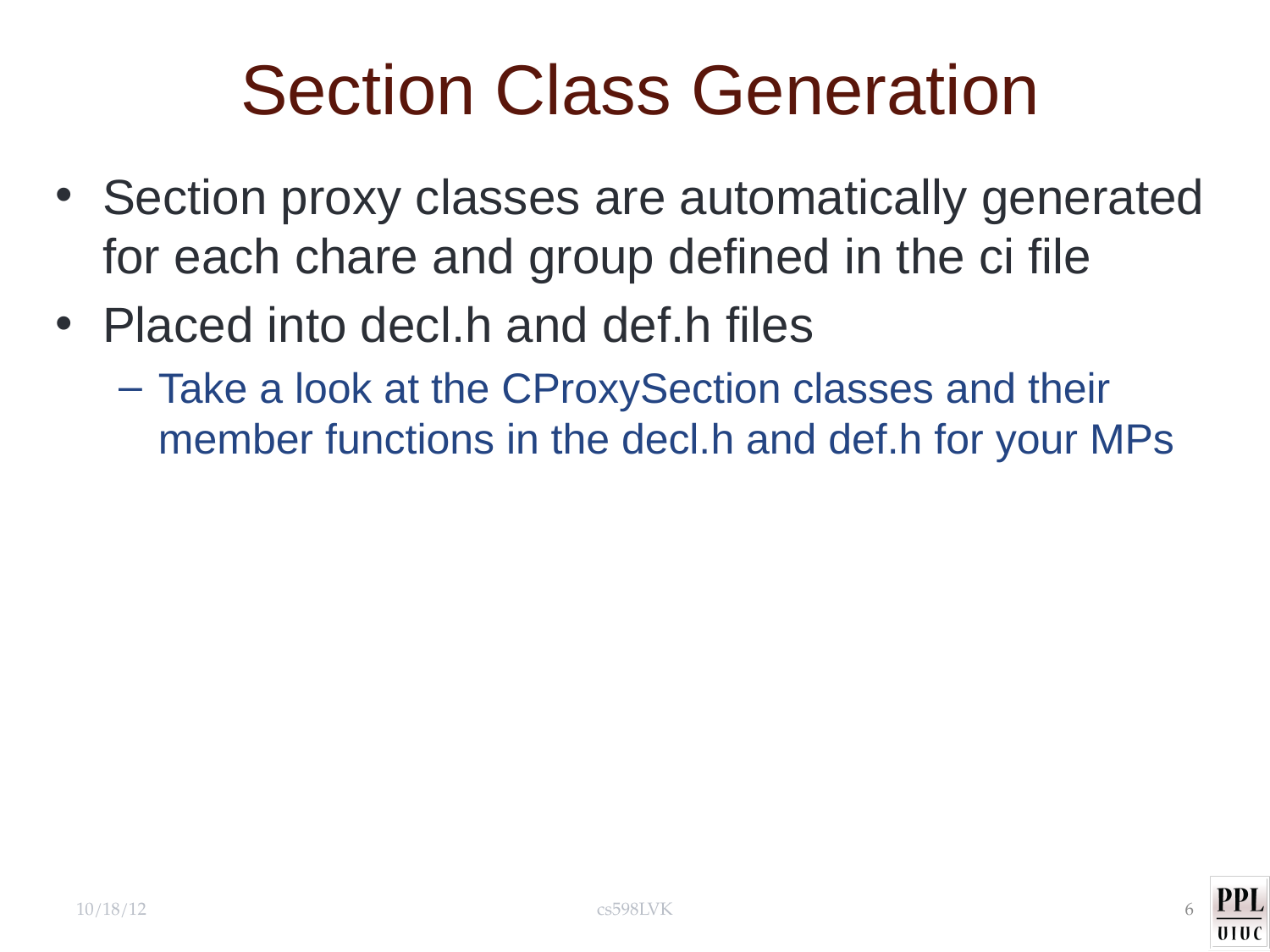

# Section Class Generation
Section proxy classes are automatically generated for each chare and group defined in the ci file
Placed into decl.h and def.h files
Take a look at the CProxySection classes and their member functions in the decl.h and def.h for your MPs
10/18/12
cs598LVK
6